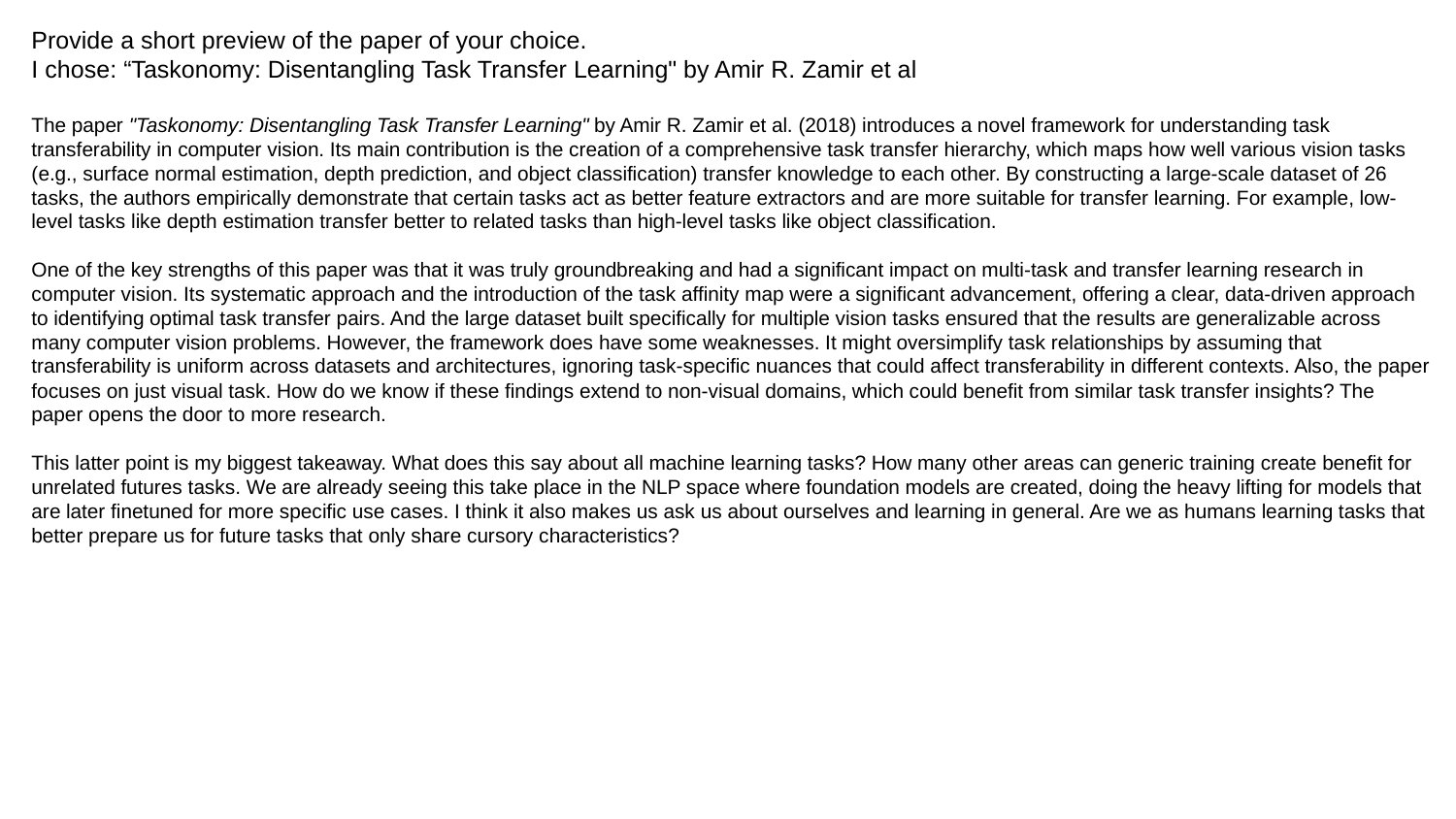

# Provide a short preview of the paper of your choice. I chose: “Taskonomy: Disentangling Task Transfer Learning" by Amir R. Zamir et al The paper "Taskonomy: Disentangling Task Transfer Learning" by Amir R. Zamir et al. (2018) introduces a novel framework for understanding task transferability in computer vision. Its main contribution is the creation of a comprehensive task transfer hierarchy, which maps how well various vision tasks (e.g., surface normal estimation, depth prediction, and object classification) transfer knowledge to each other. By constructing a large-scale dataset of 26 tasks, the authors empirically demonstrate that certain tasks act as better feature extractors and are more suitable for transfer learning. For example, low-level tasks like depth estimation transfer better to related tasks than high-level tasks like object classification. One of the key strengths of this paper was that it was truly groundbreaking and had a significant impact on multi-task and transfer learning research in computer vision. Its systematic approach and the introduction of the task affinity map were a significant advancement, offering a clear, data-driven approach to identifying optimal task transfer pairs. And the large dataset built specifically for multiple vision tasks ensured that the results are generalizable across many computer vision problems. However, the framework does have some weaknesses. It might oversimplify task relationships by assuming that transferability is uniform across datasets and architectures, ignoring task-specific nuances that could affect transferability in different contexts. Also, the paper focuses on just visual task. How do we know if these findings extend to non-visual domains, which could benefit from similar task transfer insights? The paper opens the door to more research. This latter point is my biggest takeaway. What does this say about all machine learning tasks? How many other areas can generic training create benefit for unrelated futures tasks. We are already seeing this take place in the NLP space where foundation models are created, doing the heavy lifting for models that are later finetuned for more specific use cases. I think it also makes us ask us about ourselves and learning in general. Are we as humans learning tasks that better prepare us for future tasks that only share cursory characteristics?